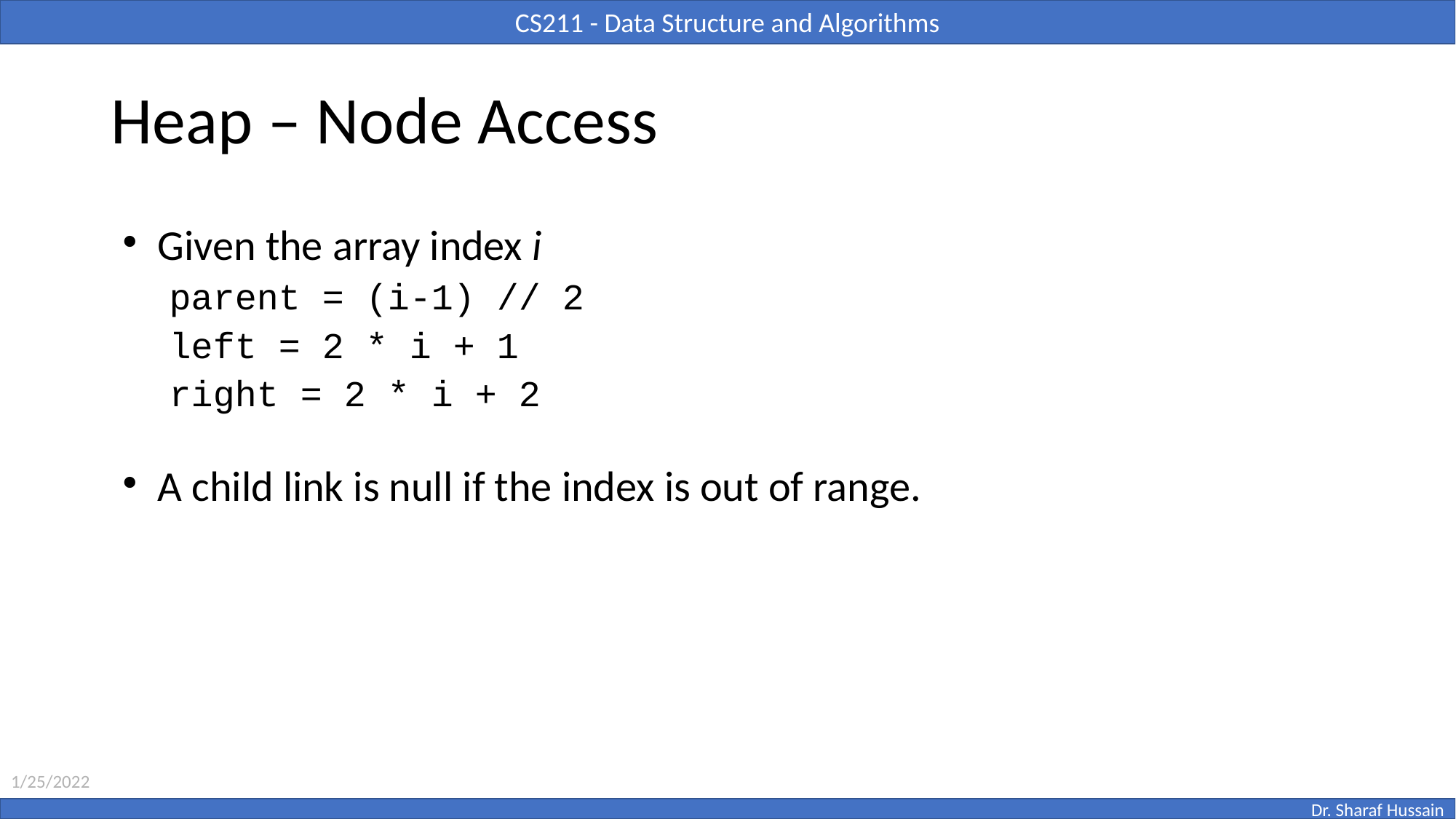

# Heap – Node Access
Given the array index i
parent = (i-1) // 2
left = 2 * i + 1
right = 2 * i + 2
A child link is null if the index is out of range.
1/25/2022